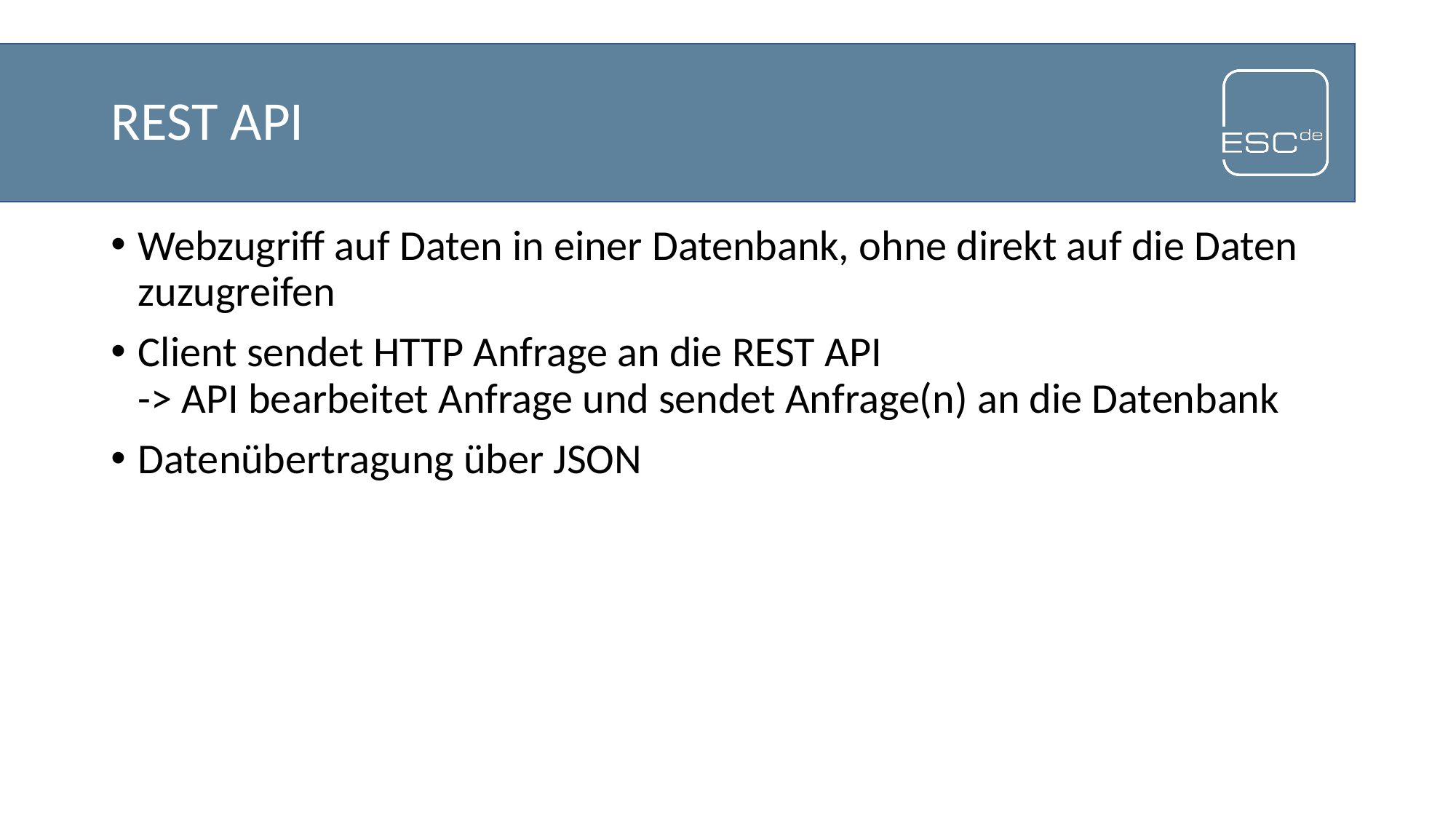

# REST API
Webzugriff auf Daten in einer Datenbank, ohne direkt auf die Daten zuzugreifen
Client sendet HTTP Anfrage an die REST API
-> API bearbeitet Anfrage und sendet Anfrage(n) an die Datenbank
Datenübertragung über JSON